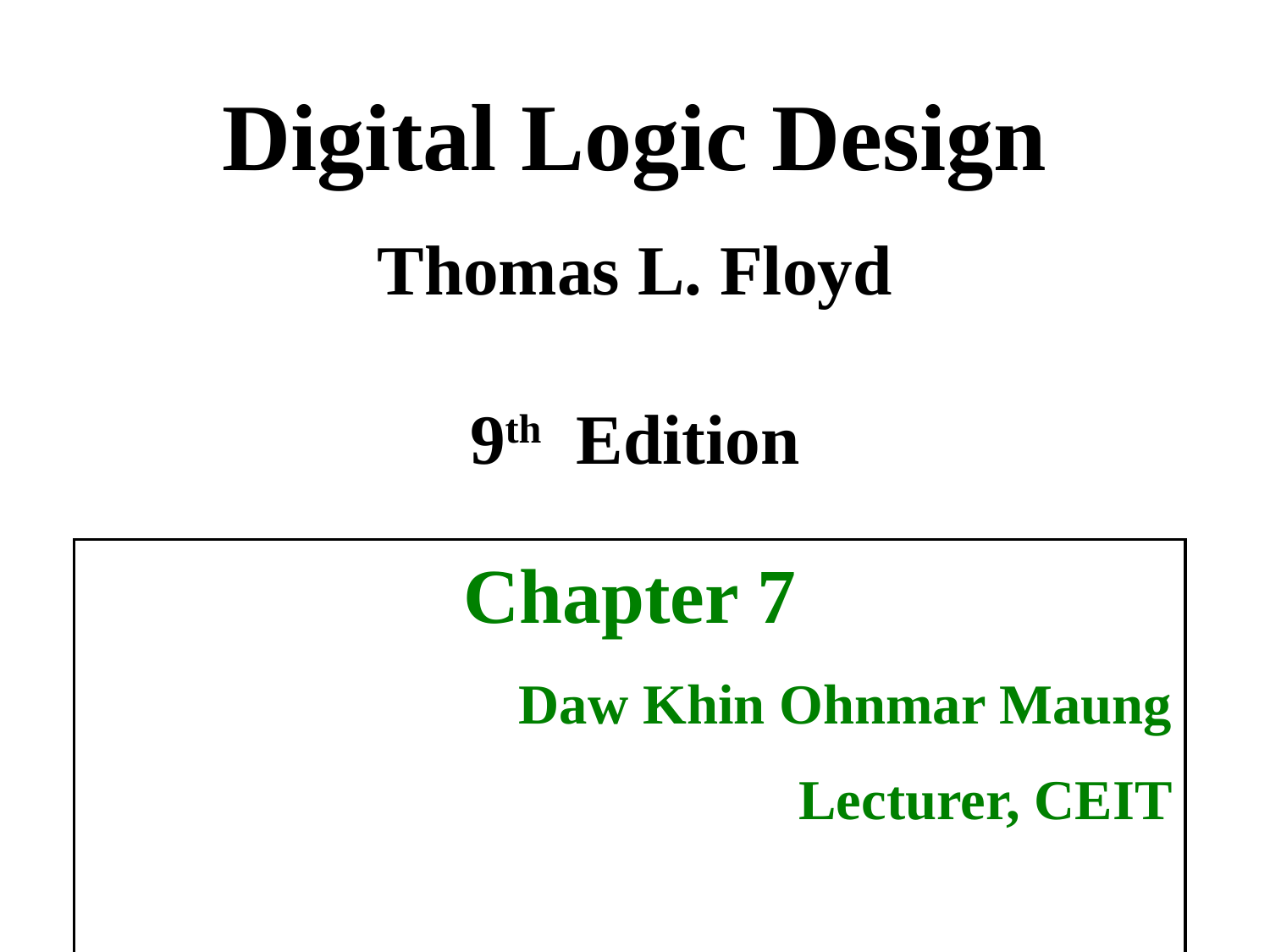

# Digital Logic Design
Thomas L. Floyd
9th  Edition
Chapter 7
Daw Khin Ohnmar Maung
Lecturer, CEIT